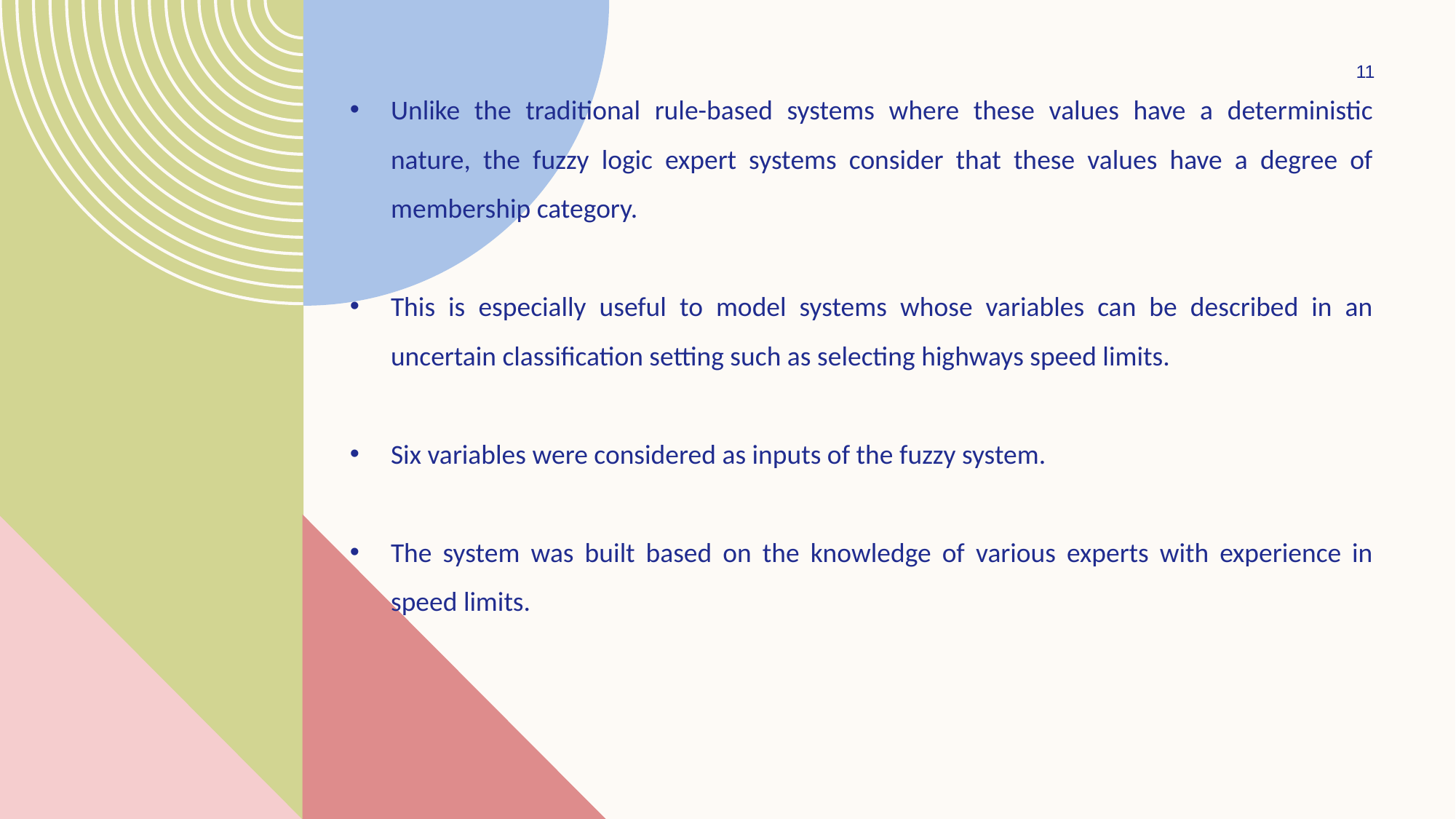

11
Unlike the traditional rule-based systems where these values have a deterministic nature, the fuzzy logic expert systems consider that these values have a degree of membership category.

This is especially useful to model systems whose variables can be described in an uncertain classification setting such as selecting highways speed limits.

Six variables were considered as inputs of the fuzzy system.

The system was built based on the knowledge of various experts with experience in speed limits.